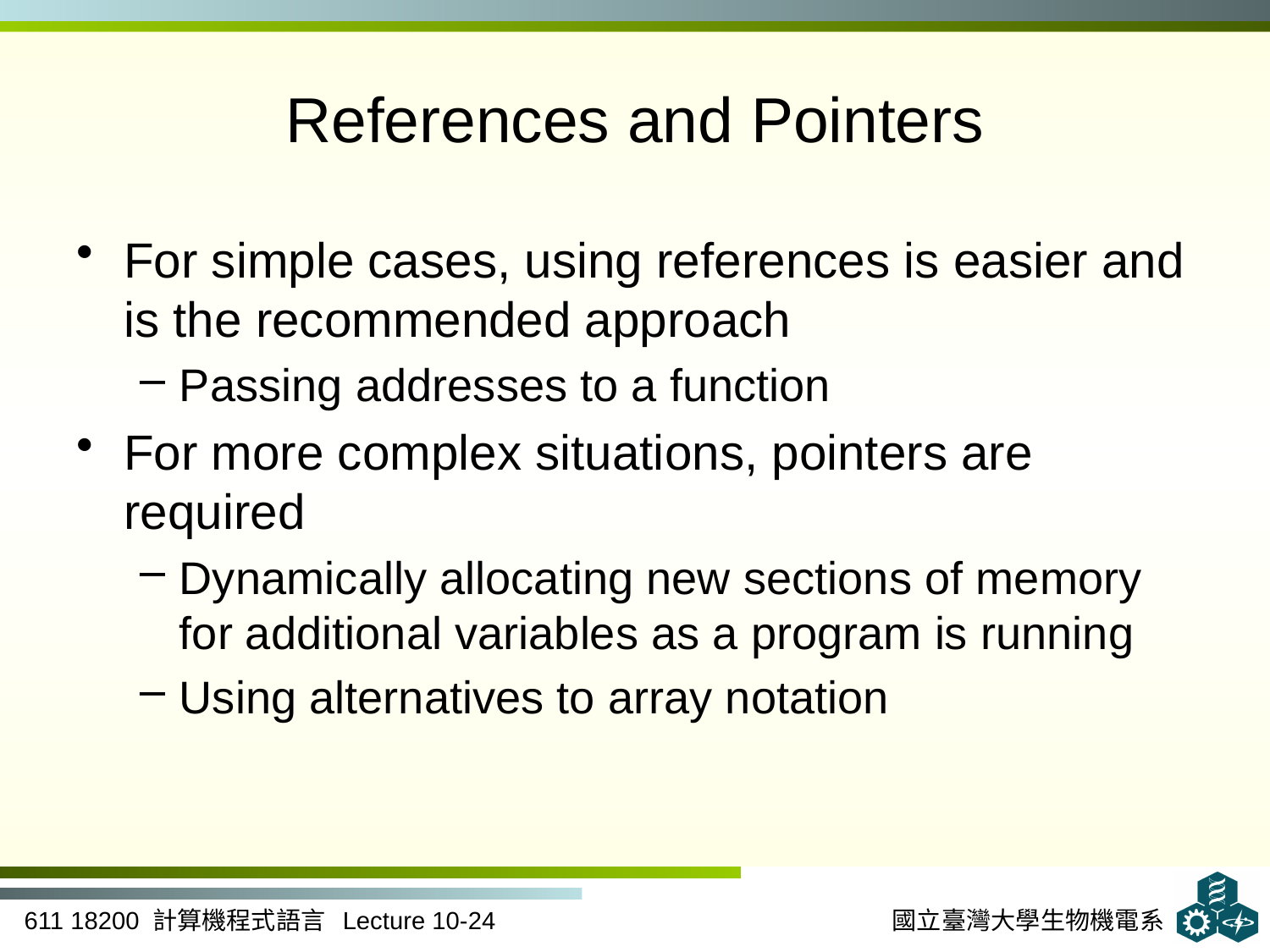

# References and Pointers
For simple cases, using references is easier and is the recommended approach
Passing addresses to a function
For more complex situations, pointers are required
Dynamically allocating new sections of memory for additional variables as a program is running
Using alternatives to array notation